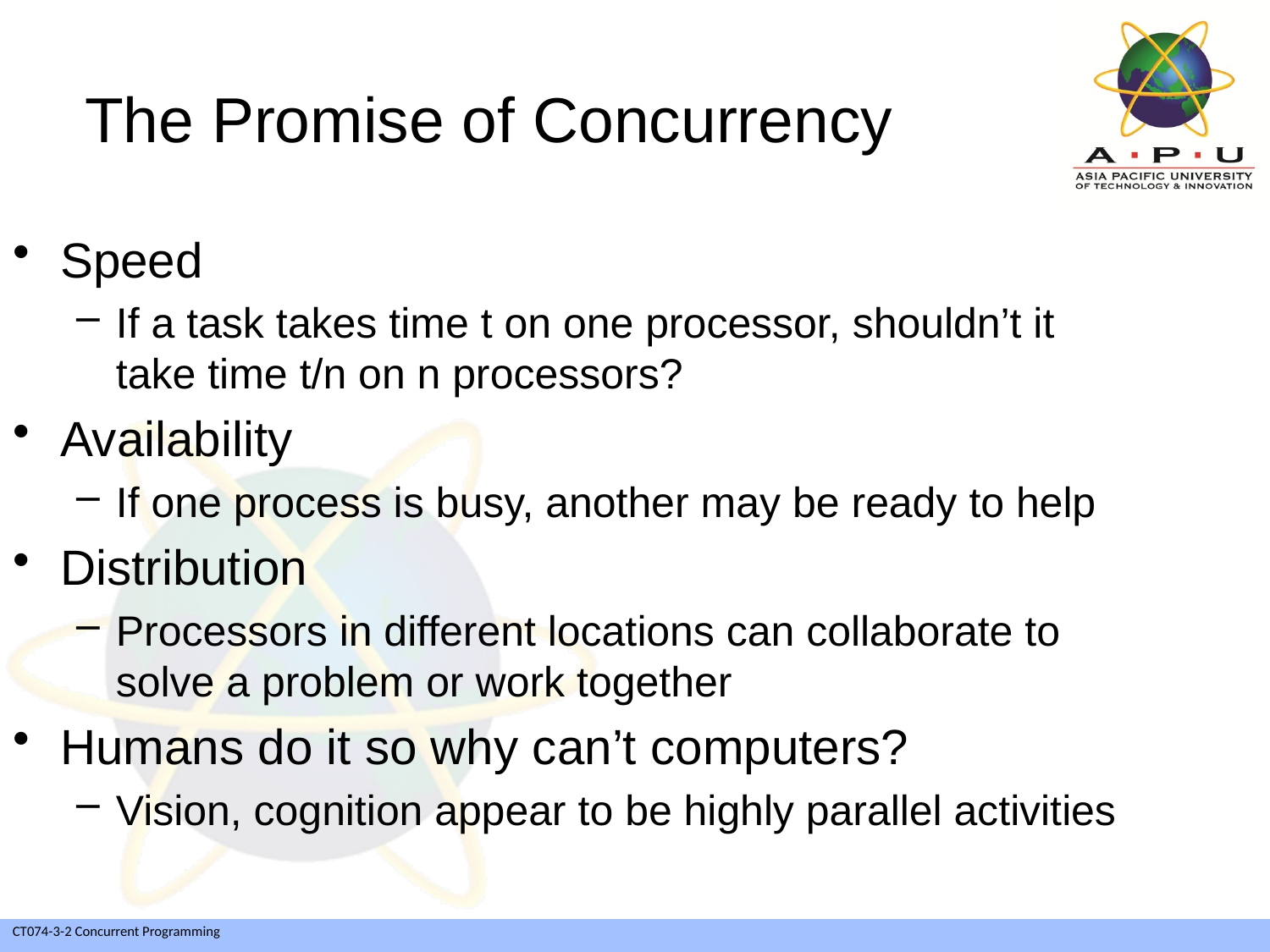

The Promise of Concurrency
Speed
If a task takes time t on one processor, shouldn’t it take time t/n on n processors?
Availability
If one process is busy, another may be ready to help
Distribution
Processors in different locations can collaborate to solve a problem or work together
Humans do it so why can’t computers?
Vision, cognition appear to be highly parallel activities